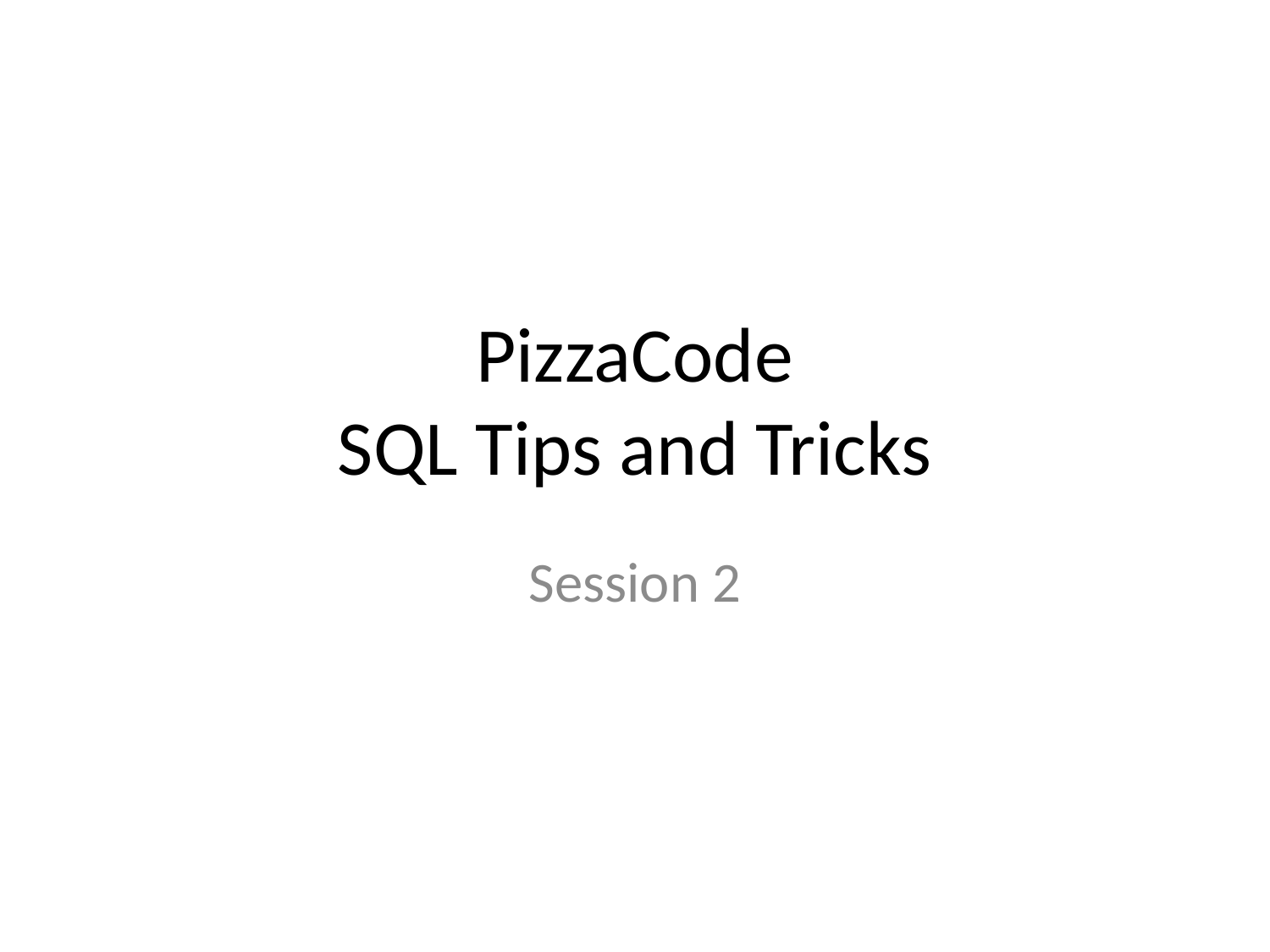

# PizzaCode SQL Tips and Tricks
Session 2